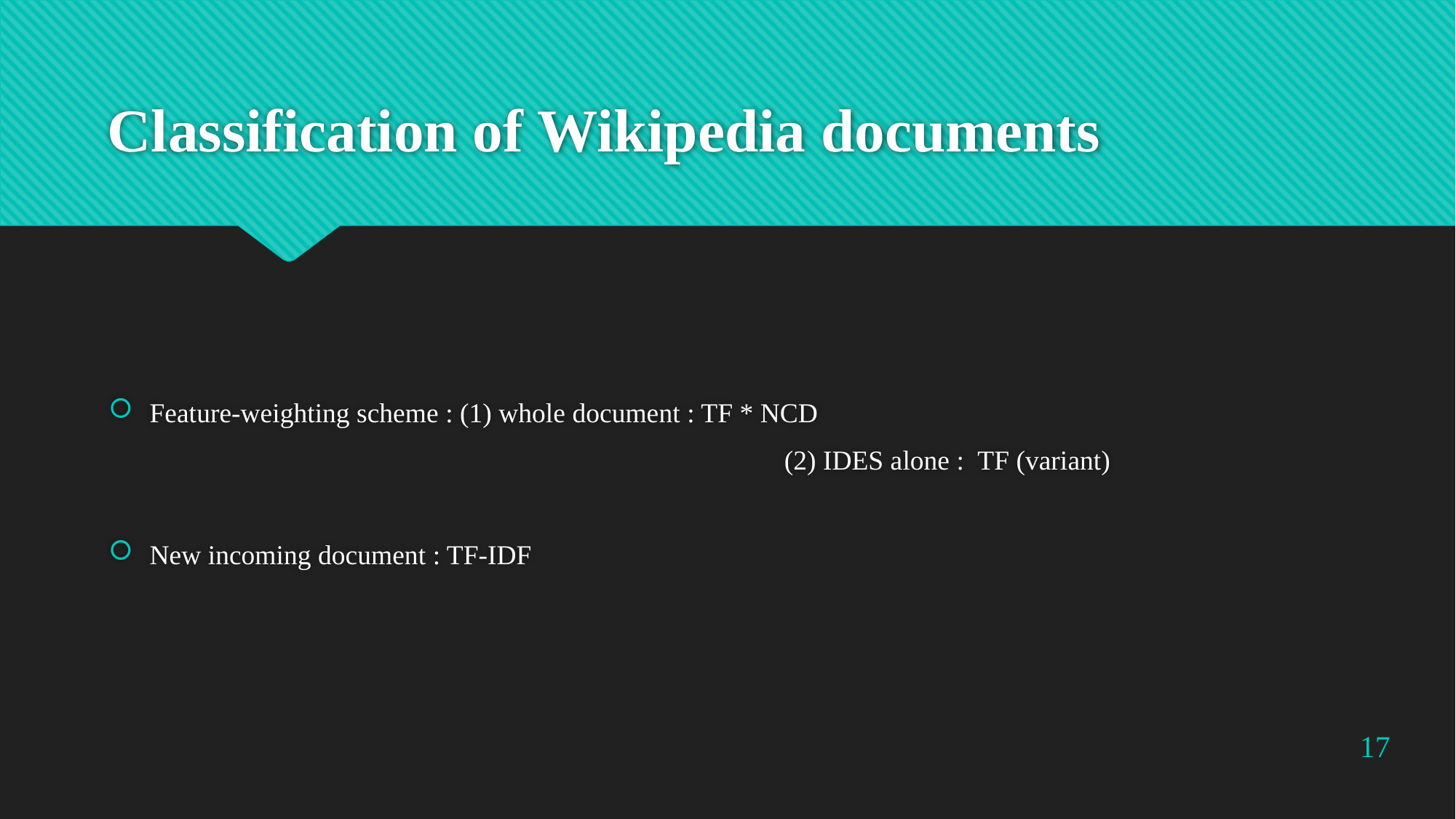

# Classification of Wikipedia documents
Feature-weighting scheme : (1) whole document : TF * NCD
						   (2) IDES alone :  TF (variant)

New incoming document : TF-IDF
17